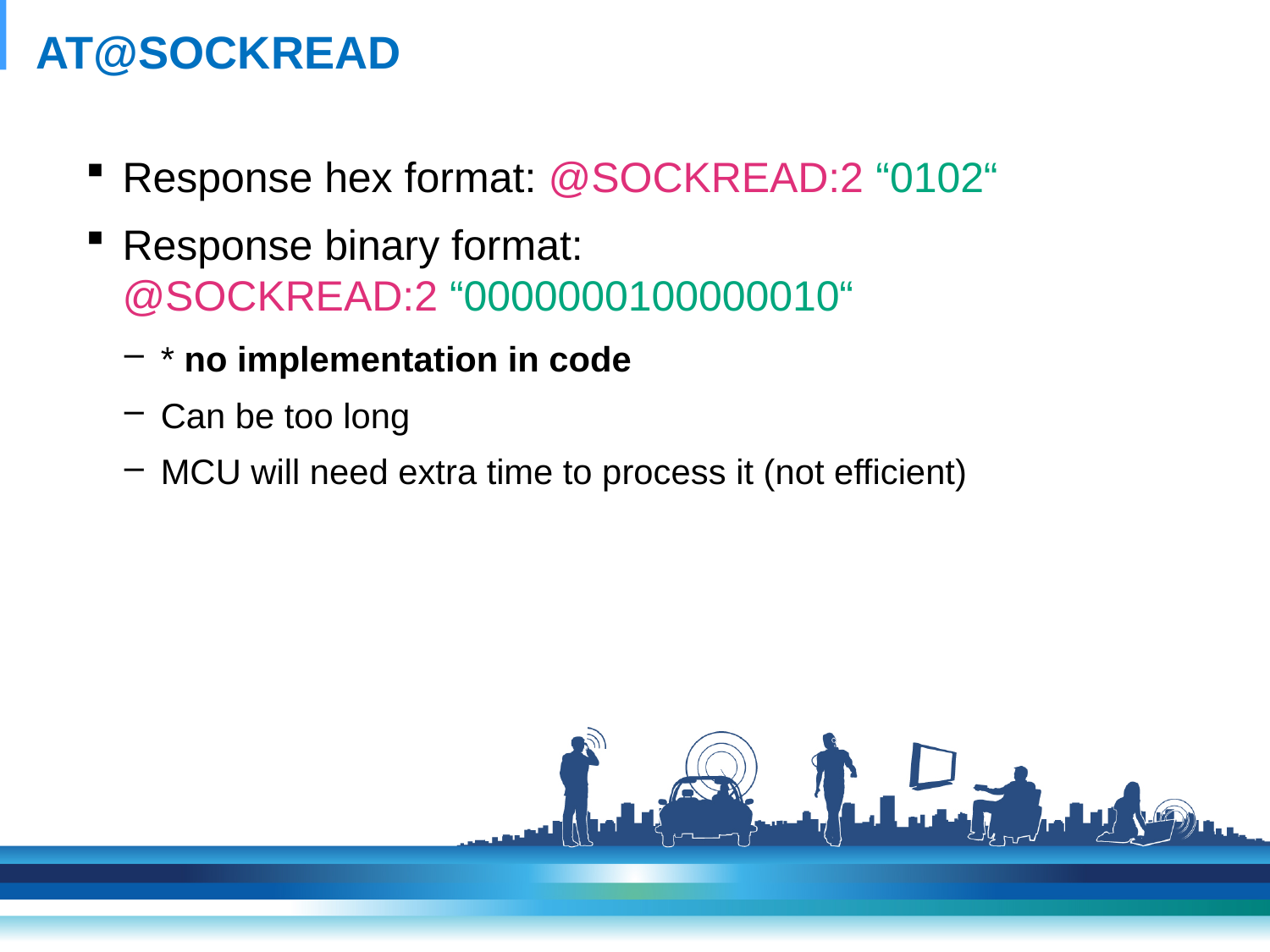

# AT@SOCKREAD
Response hex format: @SOCKREAD:2,“0102“
Response binary format: @SOCKREAD:2,“0000000100000010“
* no implementation in code
Can be too long
MCU will need extra time to process it (not efficient)